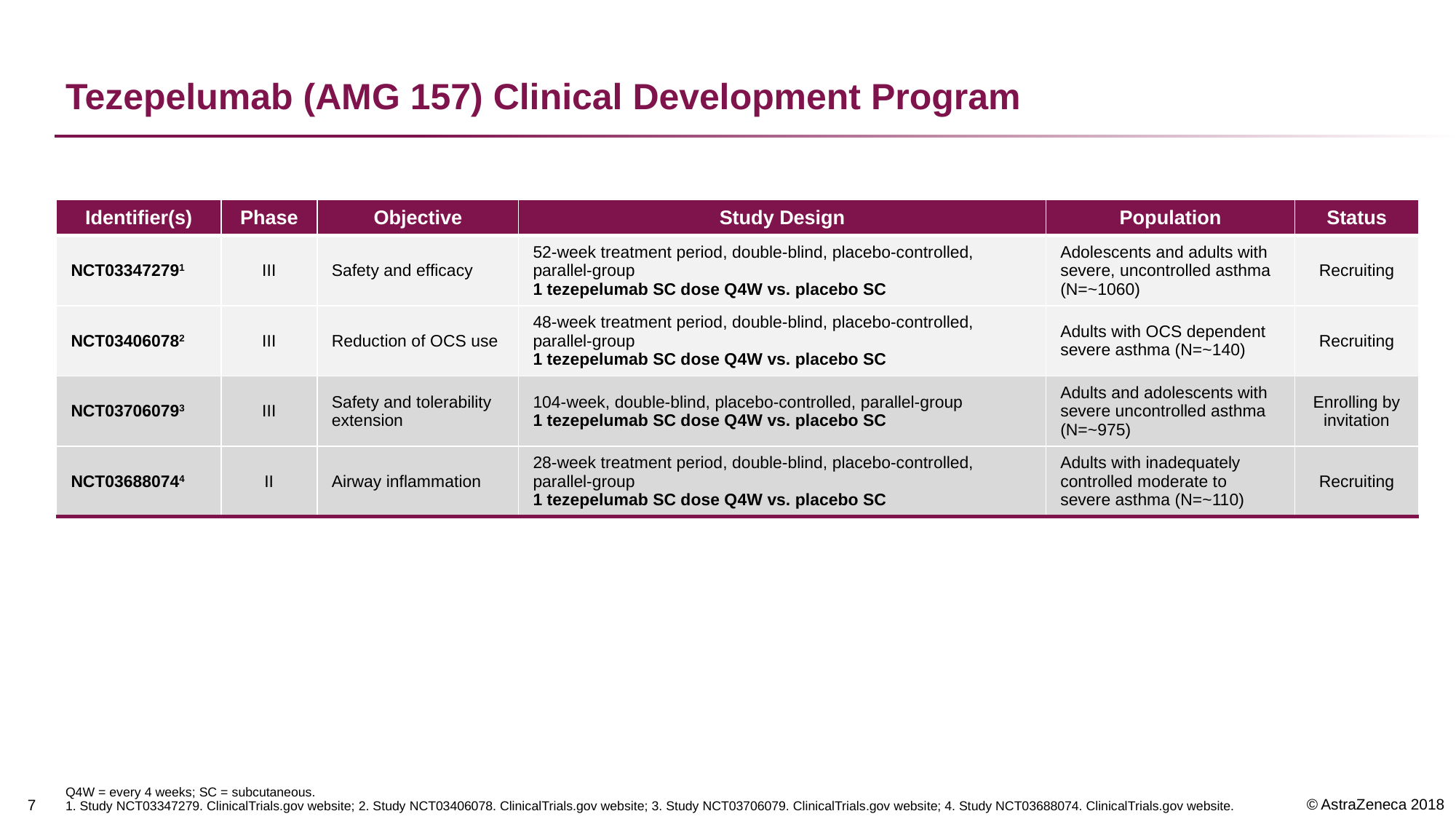

# Tezepelumab (AMG 157) Clinical Development Program
| Identifier(s) | Phase | Objective | Study Design | Population | Status |
| --- | --- | --- | --- | --- | --- |
| NCT033472791 | III | Safety and efficacy | 52-week treatment period, double-blind, placebo-controlled, parallel-group 1 tezepelumab SC dose Q4W vs. placebo SC | Adolescents and adults with severe, uncontrolled asthma (N=~1060) | Recruiting |
| NCT034060782 | III | Reduction of OCS use | 48-week treatment period, double-blind, placebo-controlled, parallel-group 1 tezepelumab SC dose Q4W vs. placebo SC | Adults with OCS dependent severe asthma (N=~140) | Recruiting |
| NCT037060793 | III | Safety and tolerability extension | 104-week, double-blind, placebo-controlled, parallel-group 1 tezepelumab SC dose Q4W vs. placebo SC | Adults and adolescents with severe uncontrolled asthma (N=~975) | Enrolling by invitation |
| NCT036880744 | II | Airway inflammation | 28-week treatment period, double-blind, placebo-controlled, parallel-group 1 tezepelumab SC dose Q4W vs. placebo SC | Adults with inadequately controlled moderate to severe asthma (N=~110) | Recruiting |
Q4W = every 4 weeks; SC = subcutaneous.
1. Study NCT03347279. ClinicalTrials.gov website; 2. Study NCT03406078. ClinicalTrials.gov website; 3. Study NCT03706079. ClinicalTrials.gov website; 4. Study NCT03688074. ClinicalTrials.gov website.
7